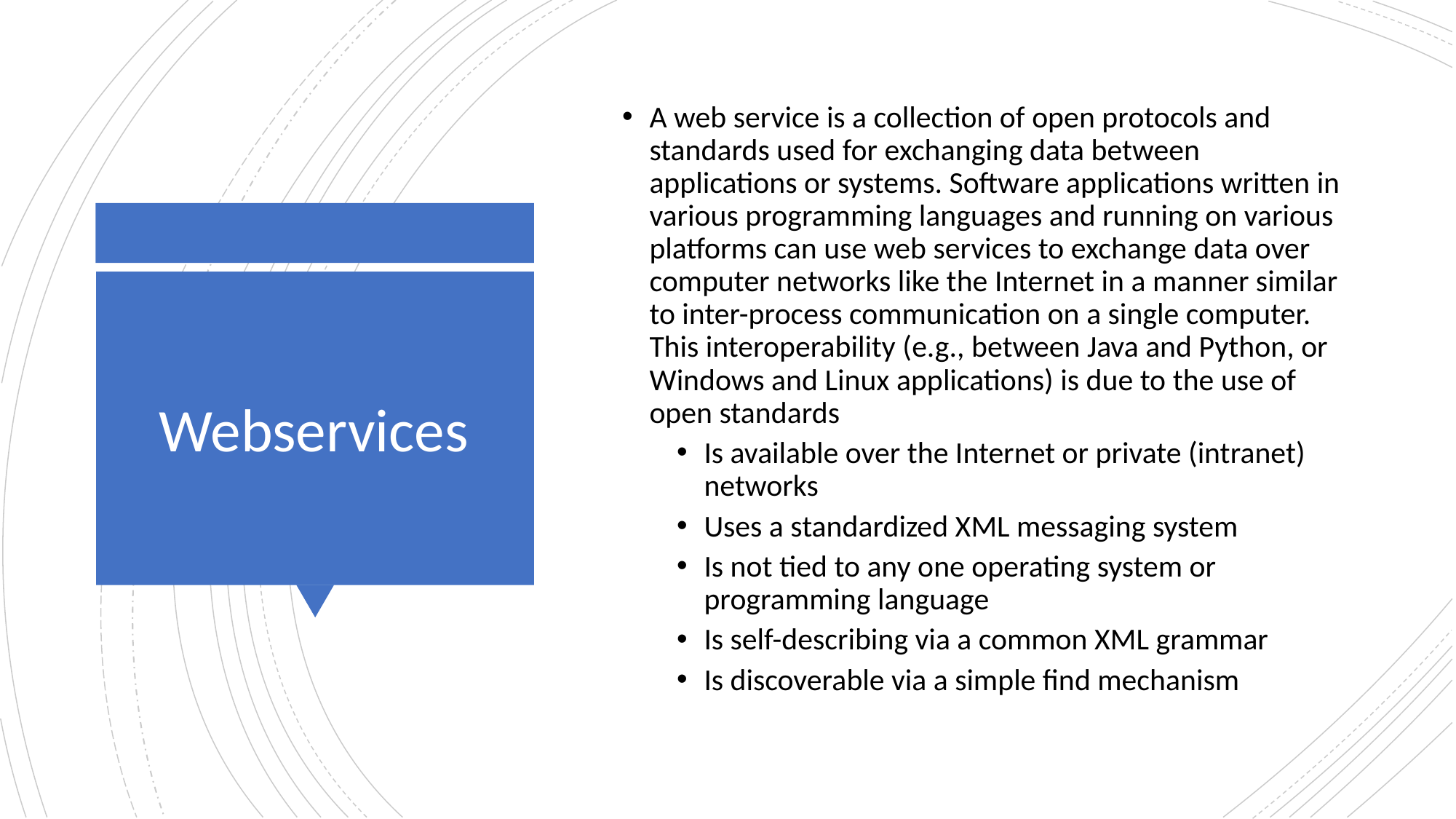

A web service is a collection of open protocols and standards used for exchanging data between applications or systems. Software applications written in various programming languages and running on various platforms can use web services to exchange data over computer networks like the Internet in a manner similar to inter-process communication on a single computer. This interoperability (e.g., between Java and Python, or Windows and Linux applications) is due to the use of open standards
Is available over the Internet or private (intranet) networks
Uses a standardized XML messaging system
Is not tied to any one operating system or programming language
Is self-describing via a common XML grammar
Is discoverable via a simple find mechanism

# Webservices